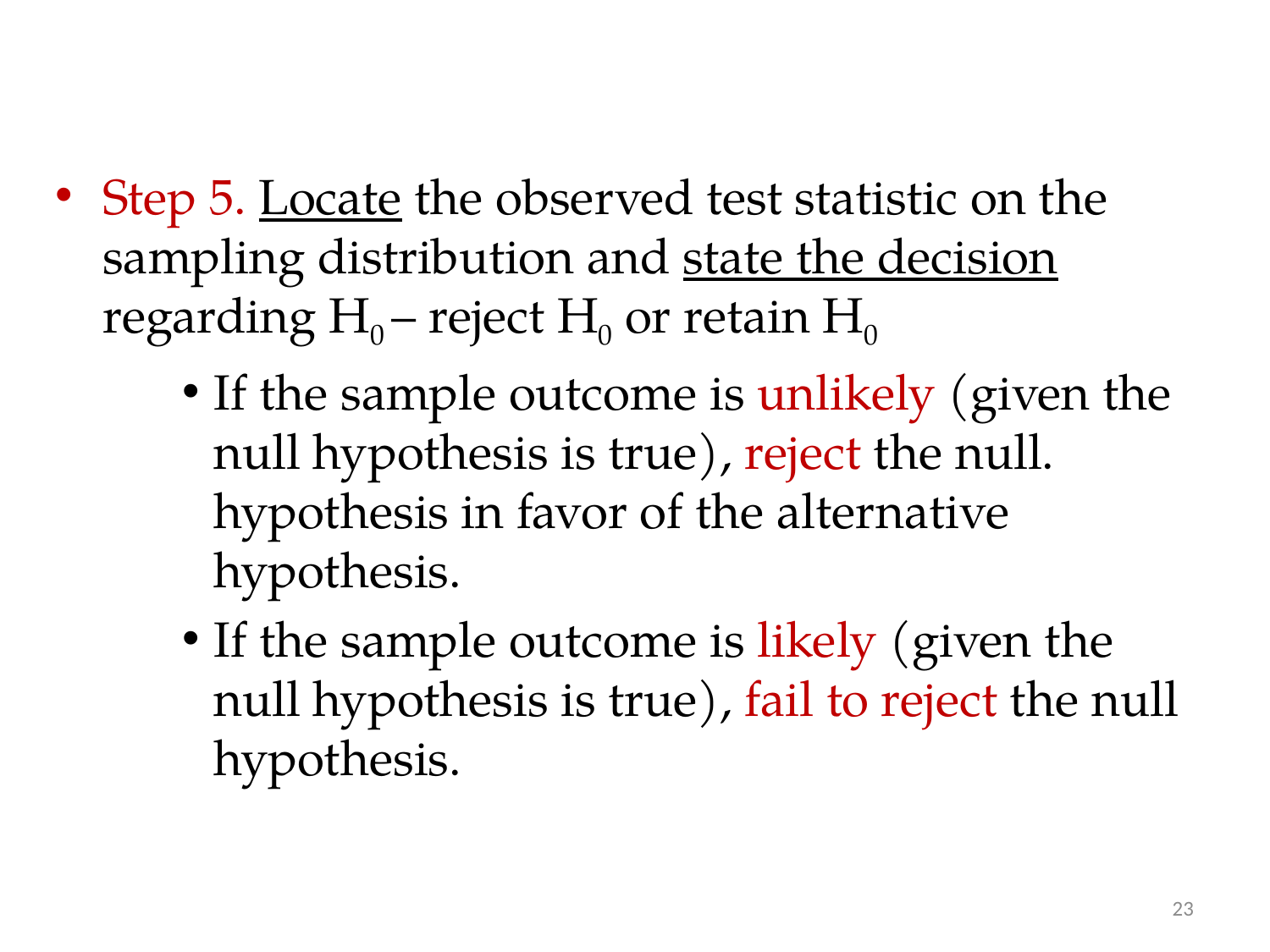

Step 5. Locate the observed test statistic on the sampling distribution and state the decision regarding H0 – reject H0 or retain H0
If the sample outcome is unlikely (given the null hypothesis is true), reject the null. hypothesis in favor of the alternative hypothesis.
If the sample outcome is likely (given the null hypothesis is true), fail to reject the null hypothesis.
23